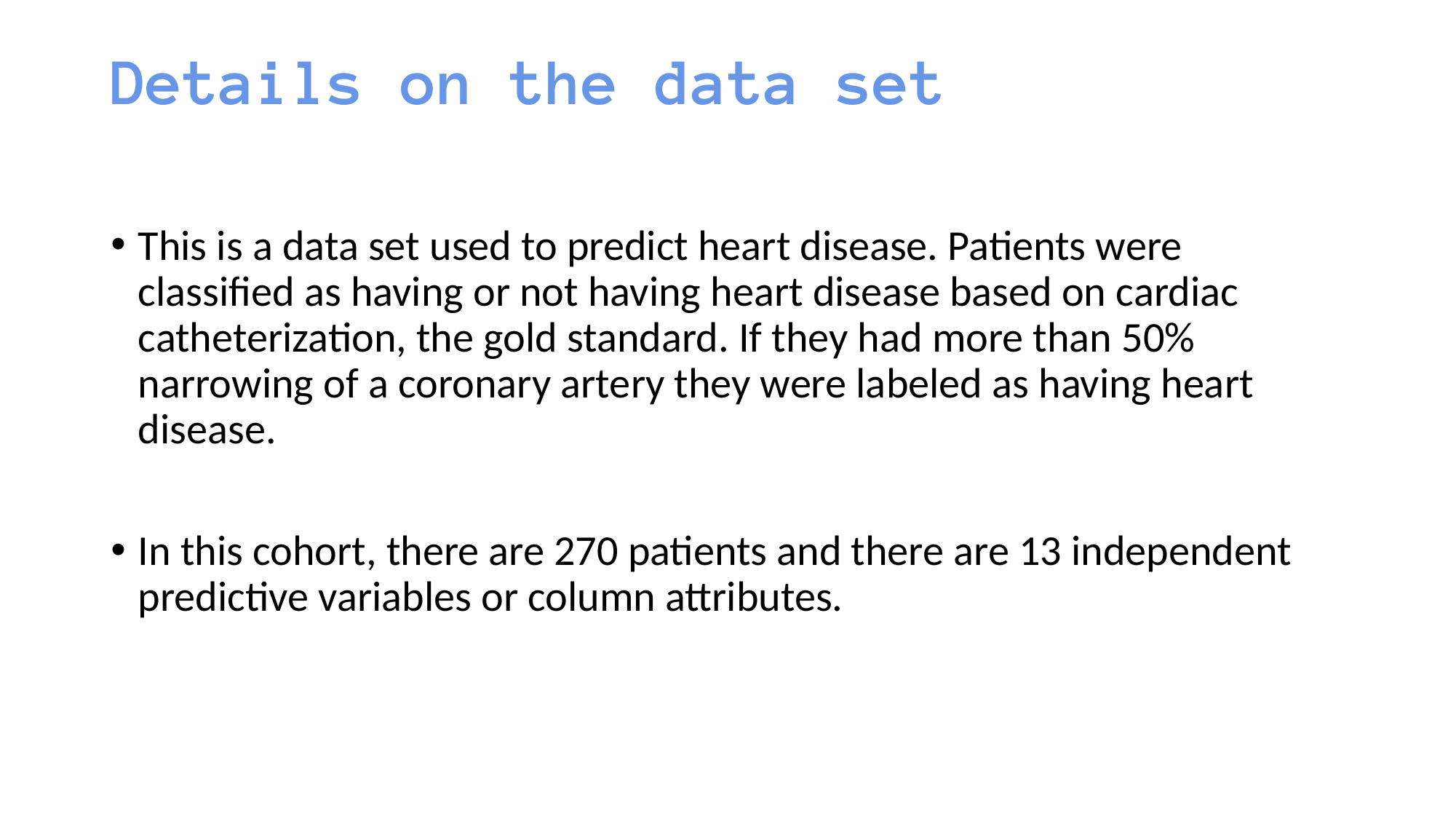

# Details on the data set
This is a data set used to predict heart disease. Patients were classified as having or not having heart disease based on cardiac catheterization, the gold standard. If they had more than 50% narrowing of a coronary artery they were labeled as having heart disease.

In this cohort, there are 270 patients and there are 13 independent predictive variables or column attributes.